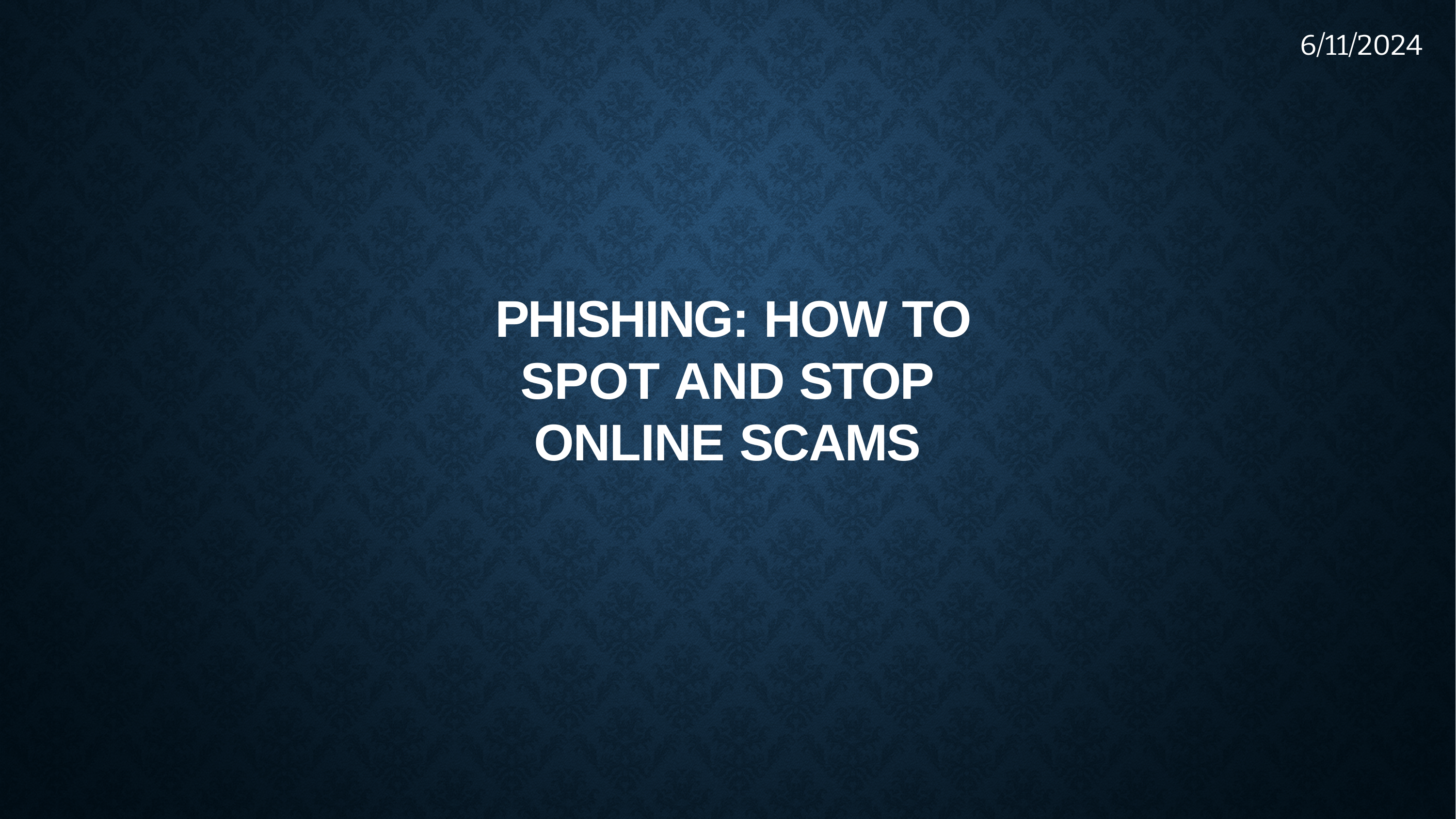

6/11/2024
# Phishing: How to Spot and Stop Online Scams